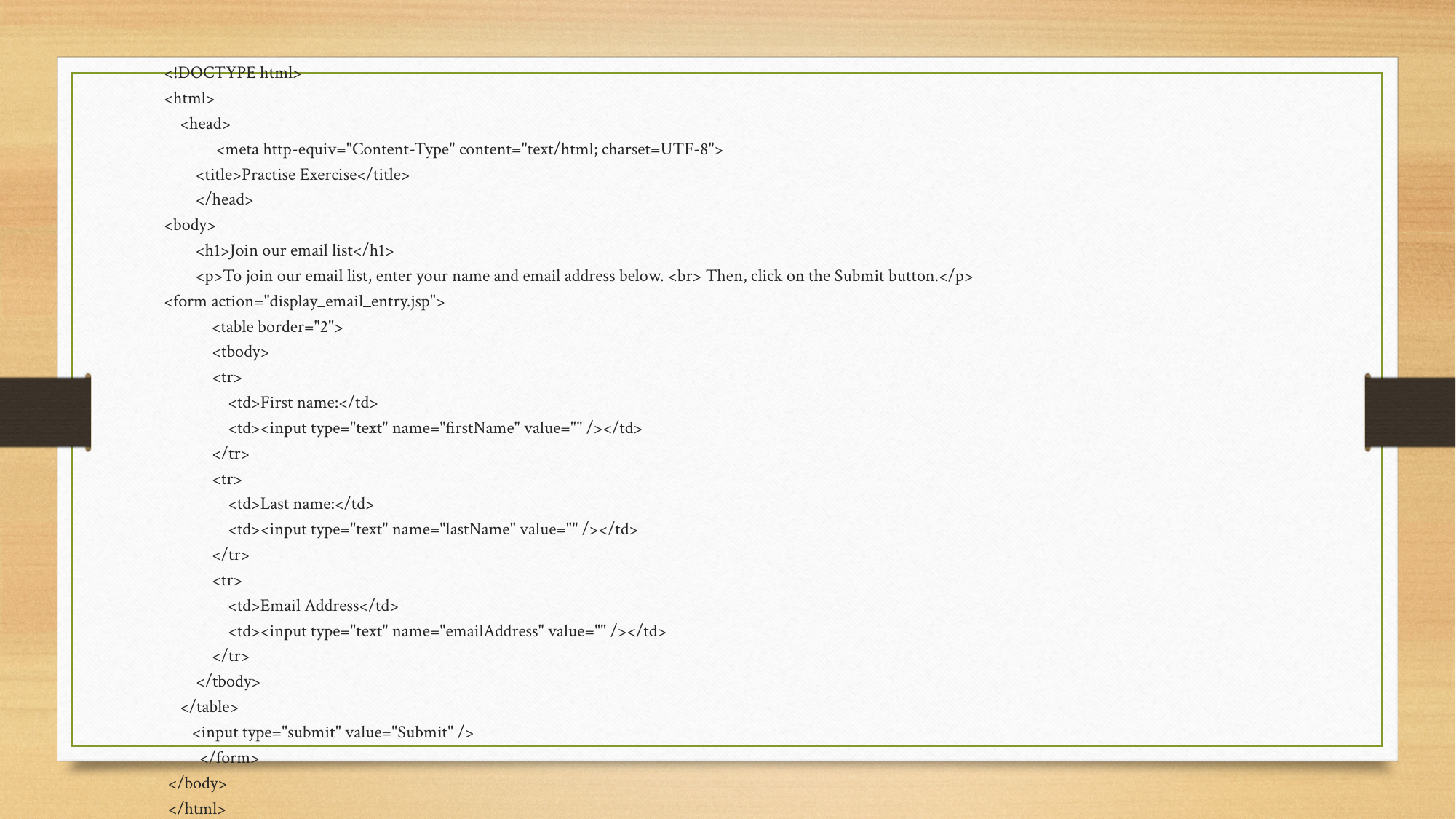

<!DOCTYPE html>
<html>
    <head>
             <meta http-equiv="Content-Type" content="text/html; charset=UTF-8">
    	<title>Practise Exercise</title>
	</head>
<body>
	<h1>Join our email list</h1>
 	<p>To join our email list, enter your name and email address below. <br> Then, click on the Submit button.</p>
<form action="display_email_entry.jsp">
 	    <table border="2">
            <tbody>
            <tr>
                <td>First name:</td>
                <td><input type="text" name="firstName" value="" /></td>
            </tr>
            <tr>
                <td>Last name:</td>
                <td><input type="text" name="lastName" value="" /></td>
            </tr>
            <tr>
                <td>Email Address</td>
                <td><input type="text" name="emailAddress" value="" /></td>
            </tr>
        </tbody>
    </table>
       <input type="submit" value="Submit" />
     	 </form>
 </body>
 </html>